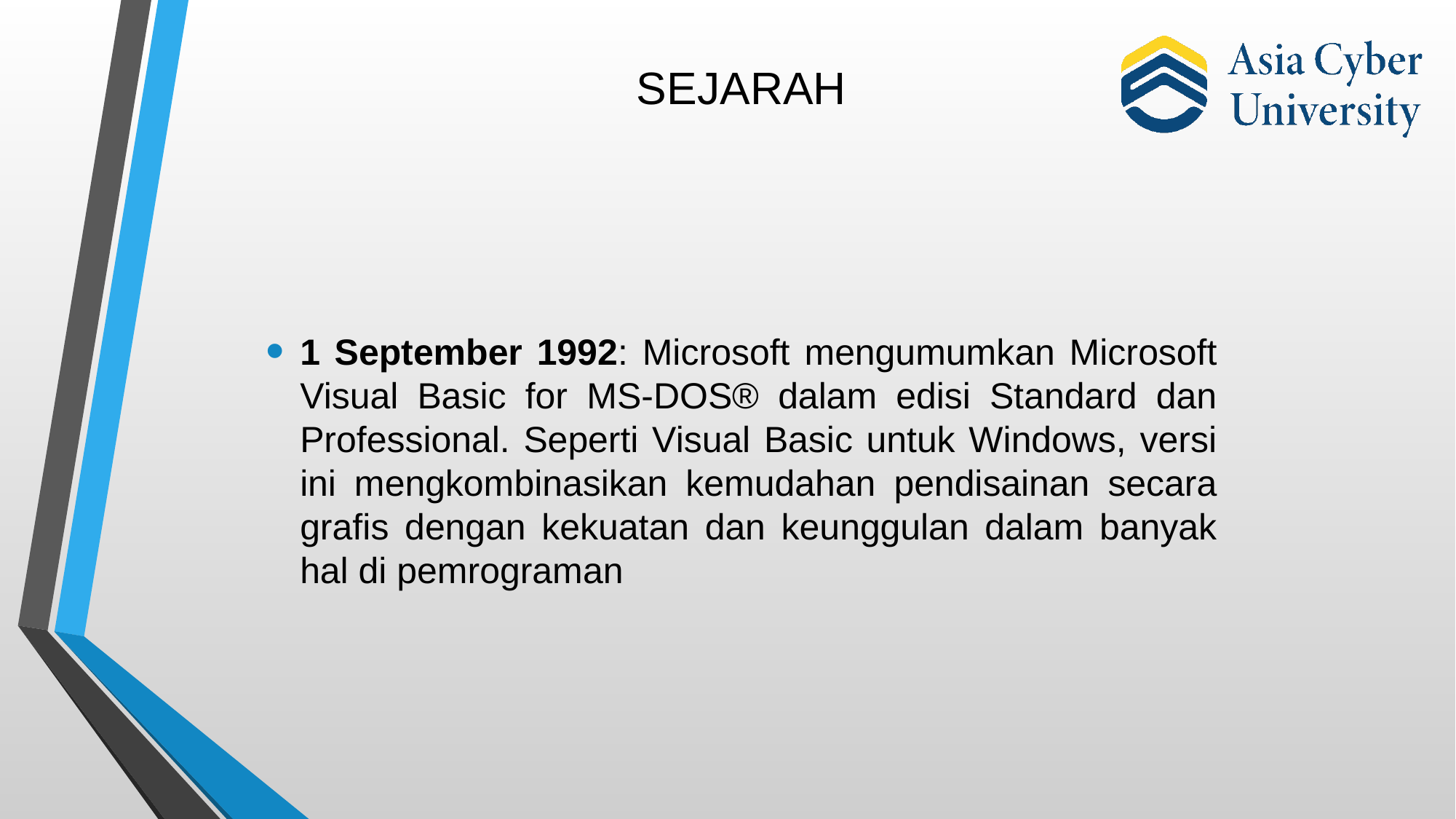

# SEJARAH
1 September 1992: Microsoft mengumumkan Microsoft Visual Basic for MS-DOS® dalam edisi Standard dan Professional. Seperti Visual Basic untuk Windows, versi ini mengkombinasikan kemudahan pendisainan secara grafis dengan kekuatan dan keunggulan dalam banyak hal di pemrograman